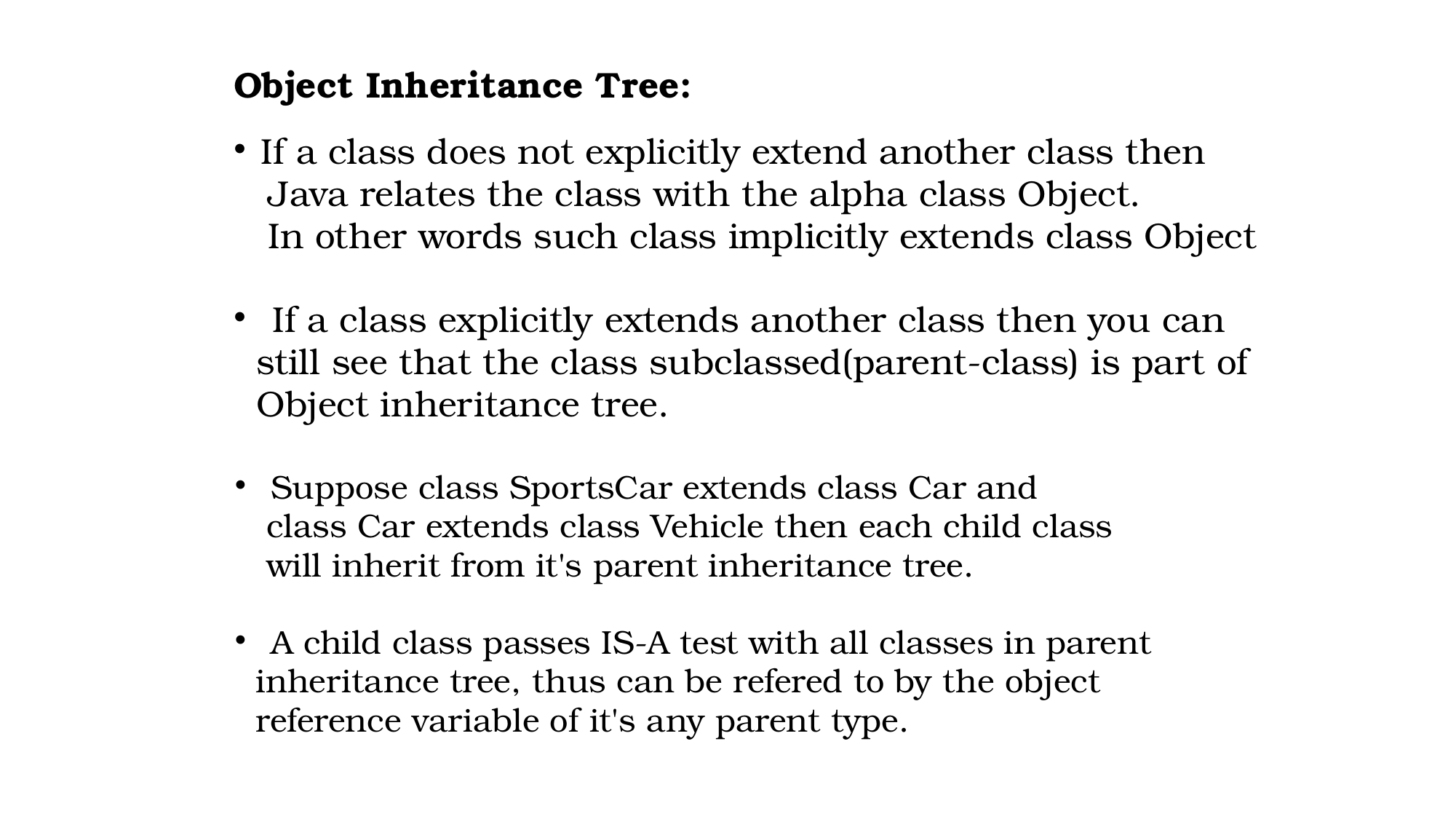

Object Inheritance Tree:

 If a class does not explicitly extend another class then
   Java relates the class with the alpha class Object.
   In other words such class implicitly extends class Object

  If a class explicitly extends another class then you can
  still see that the class subclassed(parent-class) is part of
  Object inheritance tree.
  Suppose class SportsCar extends class Car and
   class Car extends class Vehicle then each child class
   will inherit from it's parent inheritance tree.

  A child class passes IS-A test with all classes in parent
  inheritance tree, thus can be refered to by the object
  reference variable of it's any parent type.